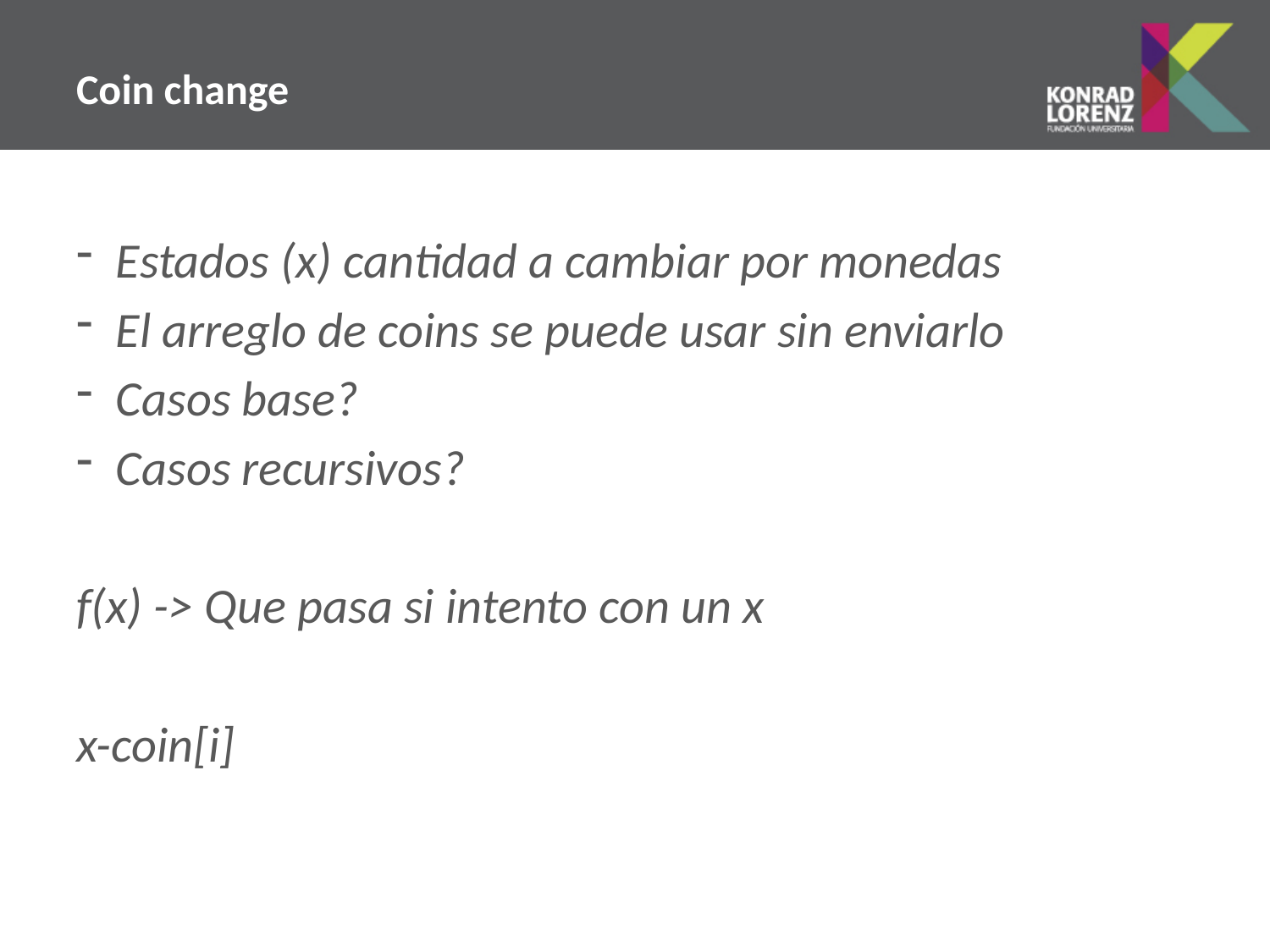

# Coin change
Estados (x) cantidad a cambiar por monedas
El arreglo de coins se puede usar sin enviarlo
Casos base?
Casos recursivos?

f(x) -> Que pasa si intento con un x

x-coin[i]